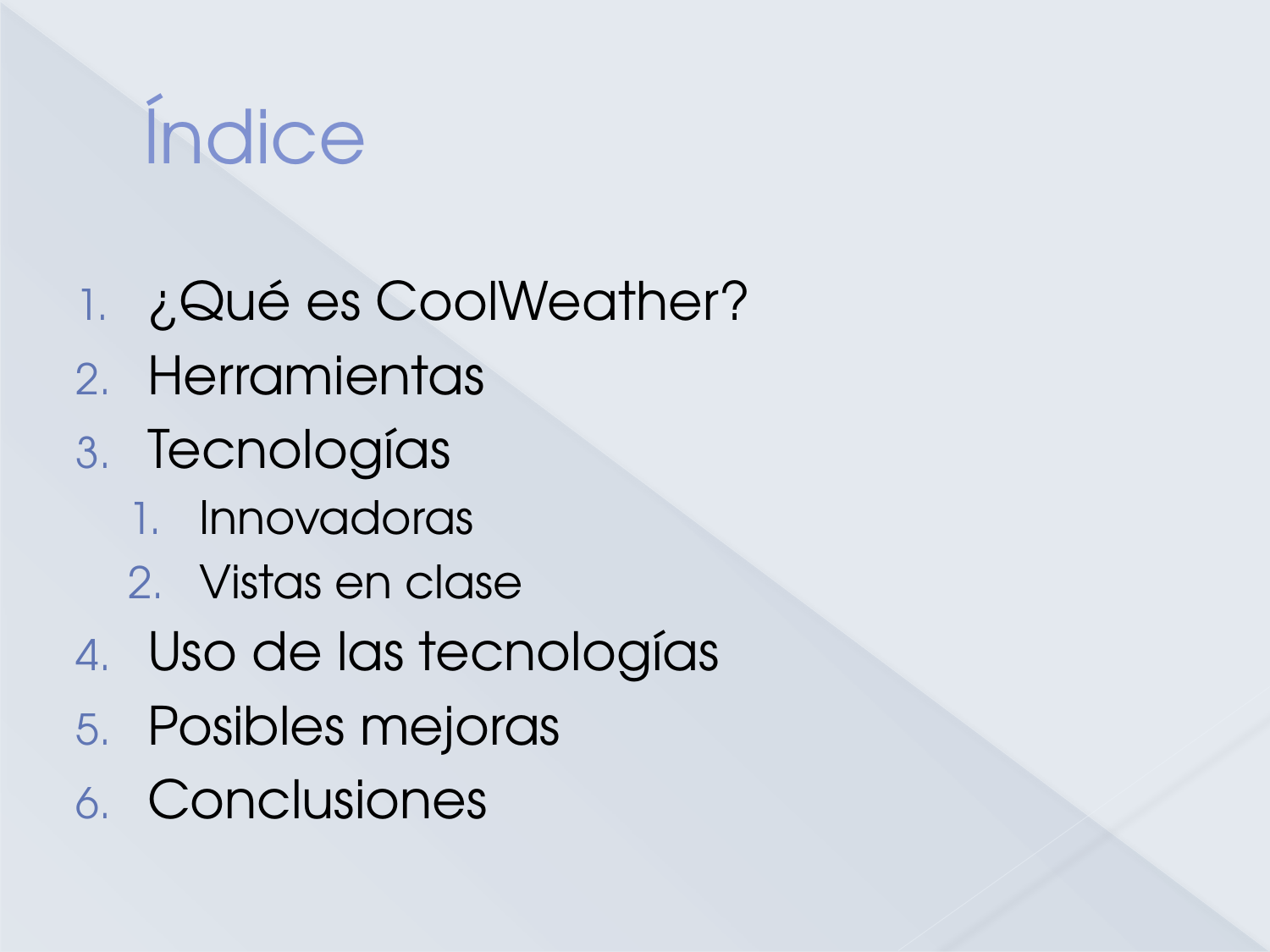

# Índice
¿Qué es CoolWeather?
Herramientas
Tecnologías
Innovadoras
Vistas en clase
Uso de las tecnologías
Posibles mejoras
Conclusiones